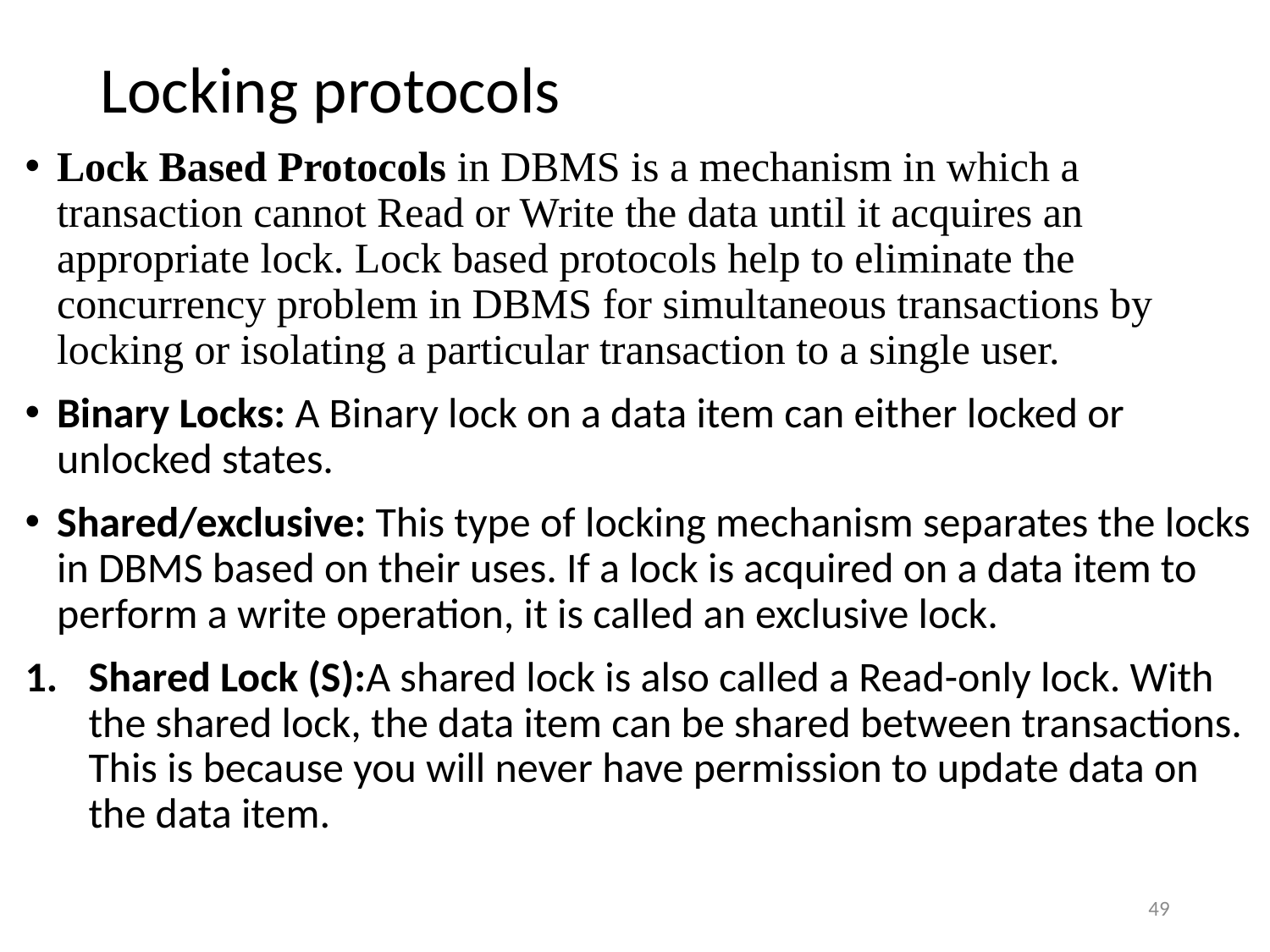

# Locking protocols
Lock Based Protocols in DBMS is a mechanism in which a transaction cannot Read or Write the data until it acquires an appropriate lock. Lock based protocols help to eliminate the concurrency problem in DBMS for simultaneous transactions by locking or isolating a particular transaction to a single user.
Binary Locks: A Binary lock on a data item can either locked or unlocked states.
Shared/exclusive: This type of locking mechanism separates the locks in DBMS based on their uses. If a lock is acquired on a data item to perform a write operation, it is called an exclusive lock.
Shared Lock (S):A shared lock is also called a Read-only lock. With the shared lock, the data item can be shared between transactions. This is because you will never have permission to update data on the data item.

49